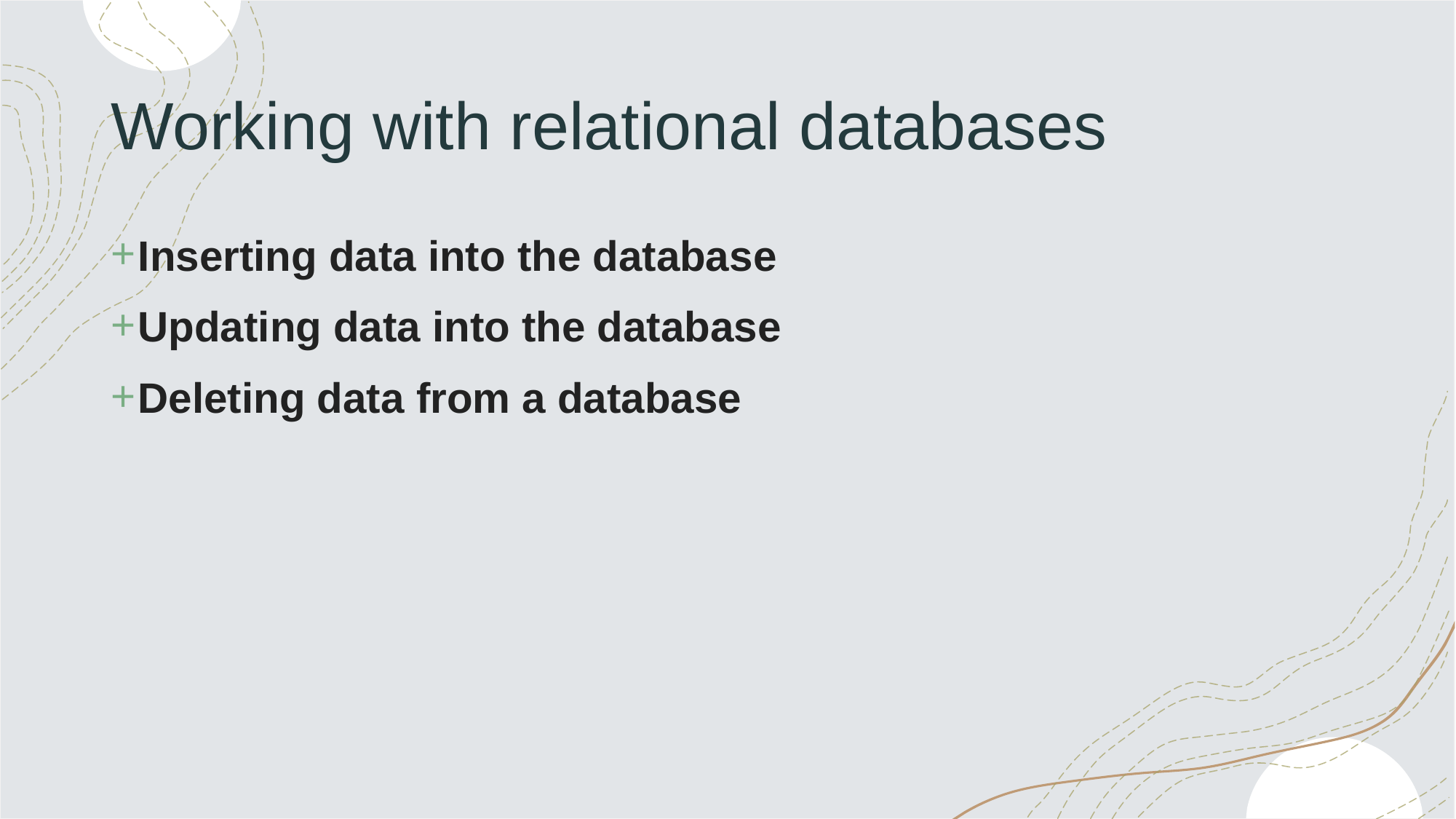

# Working with relational databases
Inserting data into the database
Updating data into the database
Deleting data from a database